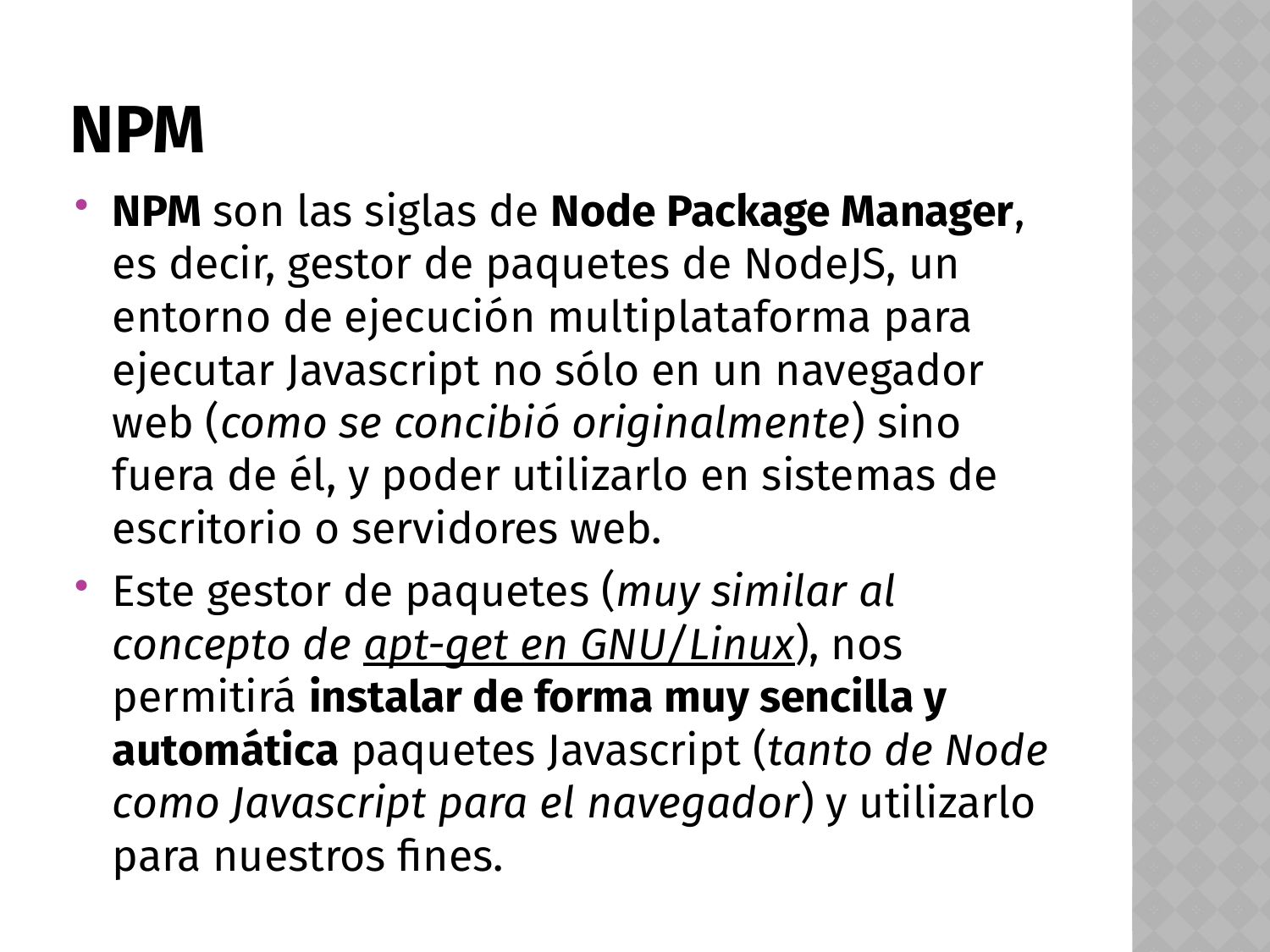

# NPM
NPM son las siglas de Node Package Manager, es decir, gestor de paquetes de NodeJS, un entorno de ejecución multiplataforma para ejecutar Javascript no sólo en un navegador web (como se concibió originalmente) sino fuera de él, y poder utilizarlo en sistemas de escritorio o servidores web.
Este gestor de paquetes (muy similar al concepto de apt-get en GNU/Linux), nos permitirá instalar de forma muy sencilla y automática paquetes Javascript (tanto de Node como Javascript para el navegador) y utilizarlo para nuestros fines.